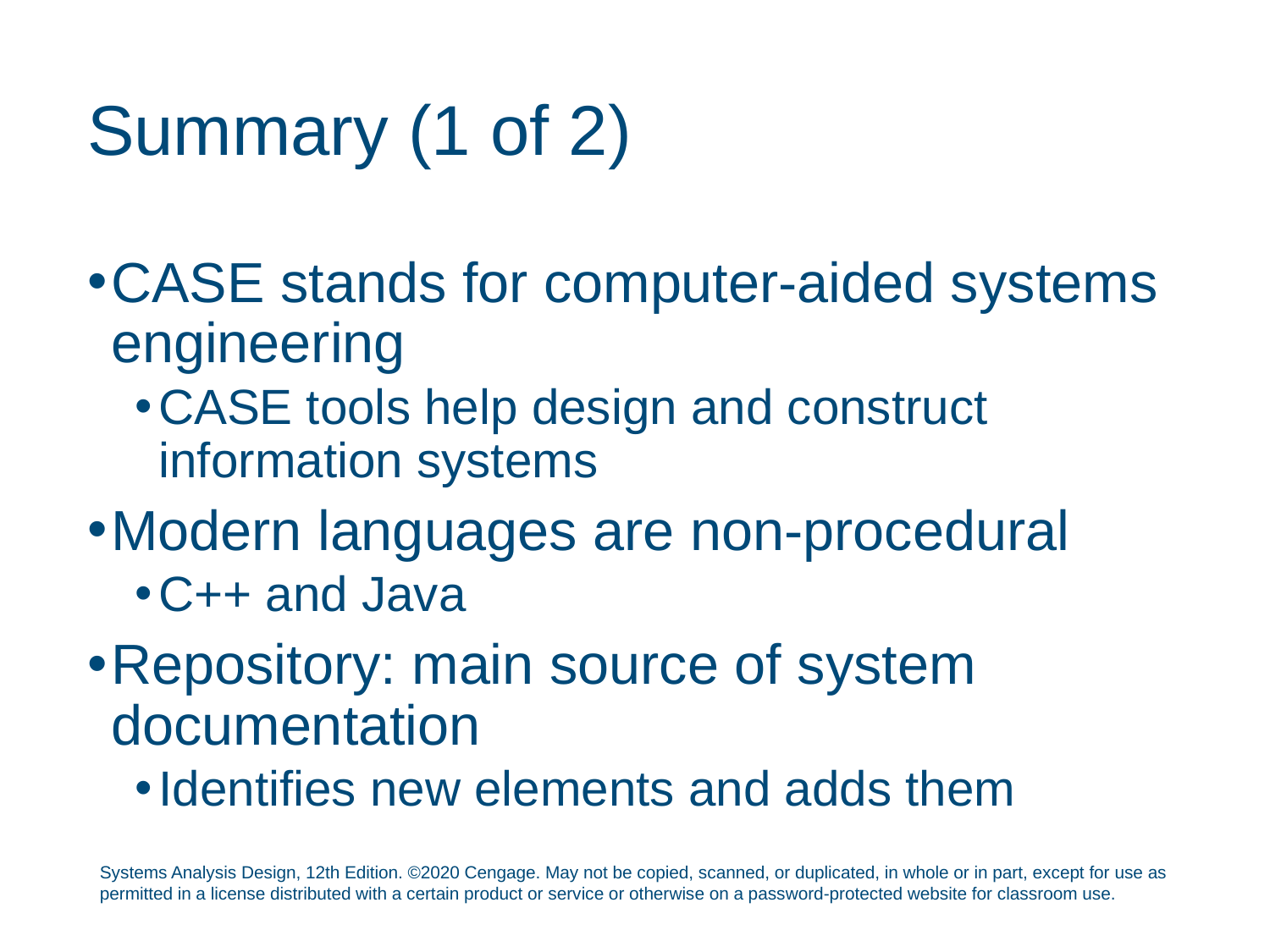

# Summary (1 of 2)
CASE stands for computer-aided systems engineering
CASE tools help design and construct information systems
Modern languages are non-procedural
C++ and Java
Repository: main source of system documentation
Identifies new elements and adds them

Systems Analysis Design, 12th Edition. ©2020 Cengage. May not be copied, scanned, or duplicated, in whole or in part, except for use as permitted in a license distributed with a certain product or service or otherwise on a password-protected website for classroom use.